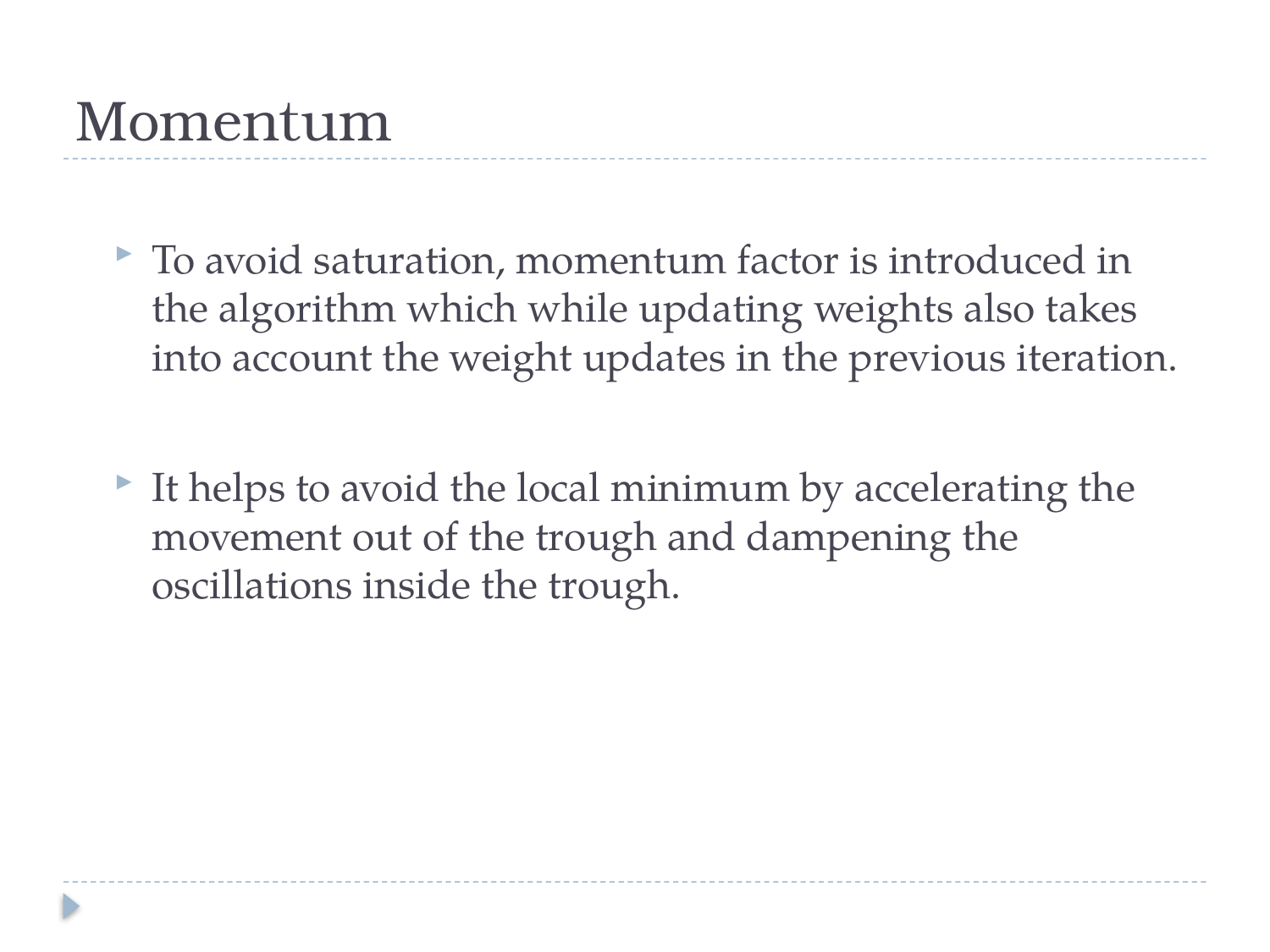

# Momentum

To avoid saturation, momentum factor is introduced in the algorithm which while updating weights also takes into account the weight updates in the previous iteration.

It helps to avoid the local minimum by accelerating the movement out of the trough and dampening the oscillations inside the trough.